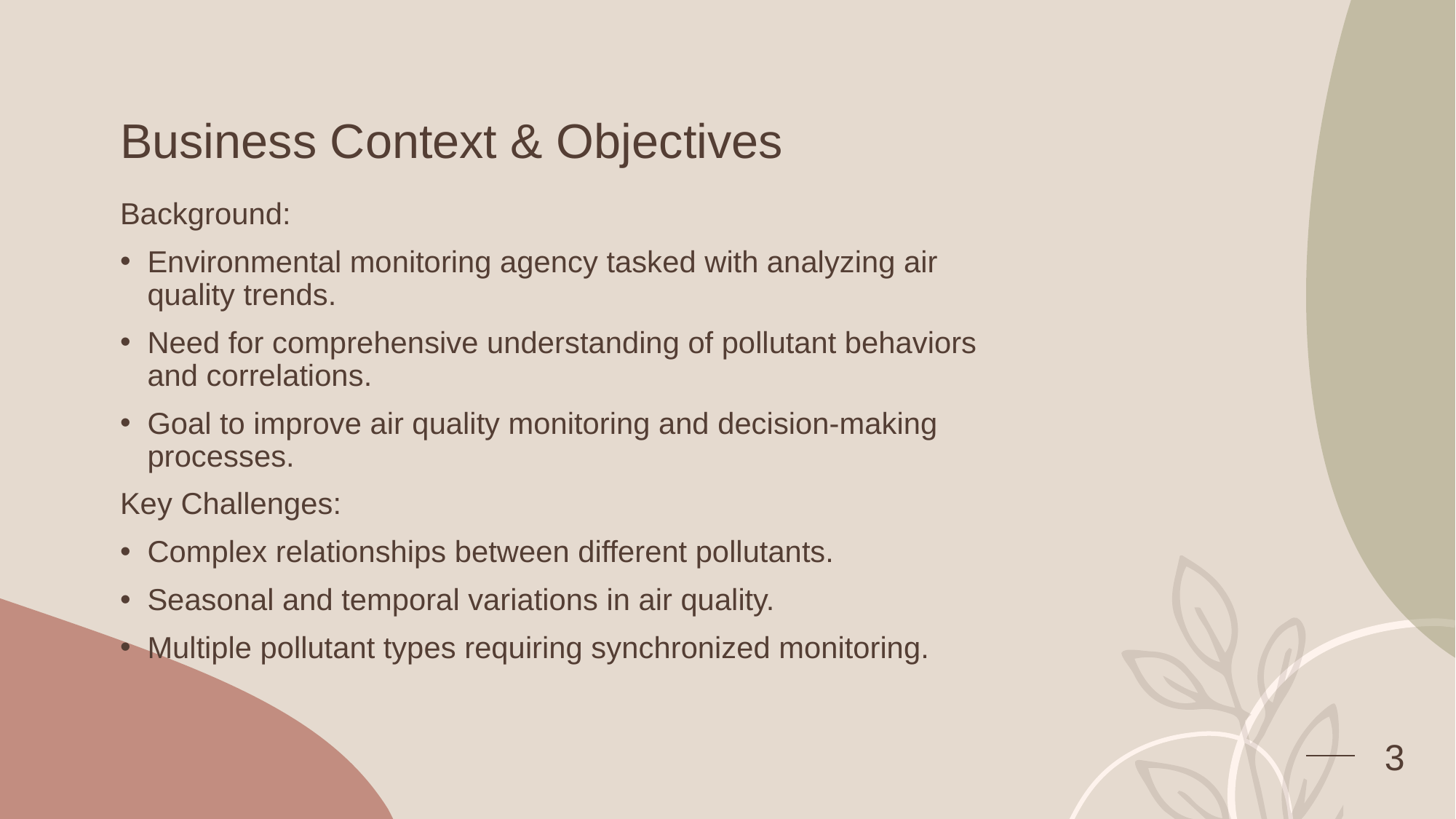

# Business Context & Objectives
Background:
Environmental monitoring agency tasked with analyzing air quality trends.
Need for comprehensive understanding of pollutant behaviors and correlations.
Goal to improve air quality monitoring and decision-making processes.
Key Challenges:
Complex relationships between different pollutants.
Seasonal and temporal variations in air quality.
Multiple pollutant types requiring synchronized monitoring.
3